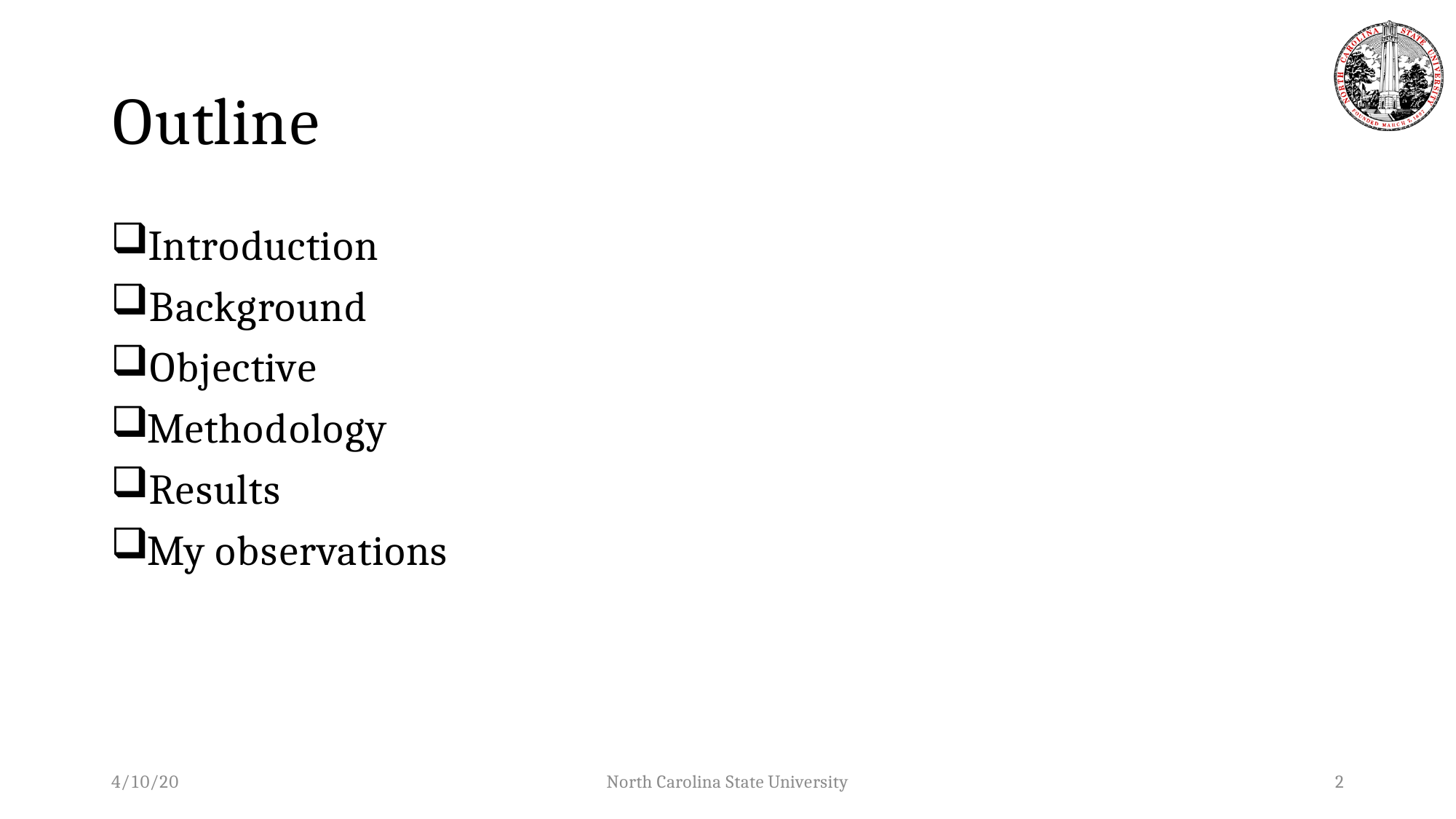

# Outline
Introduction
Background
Objective
Methodology
Results
My observations

4/10/20
North Carolina State University
2